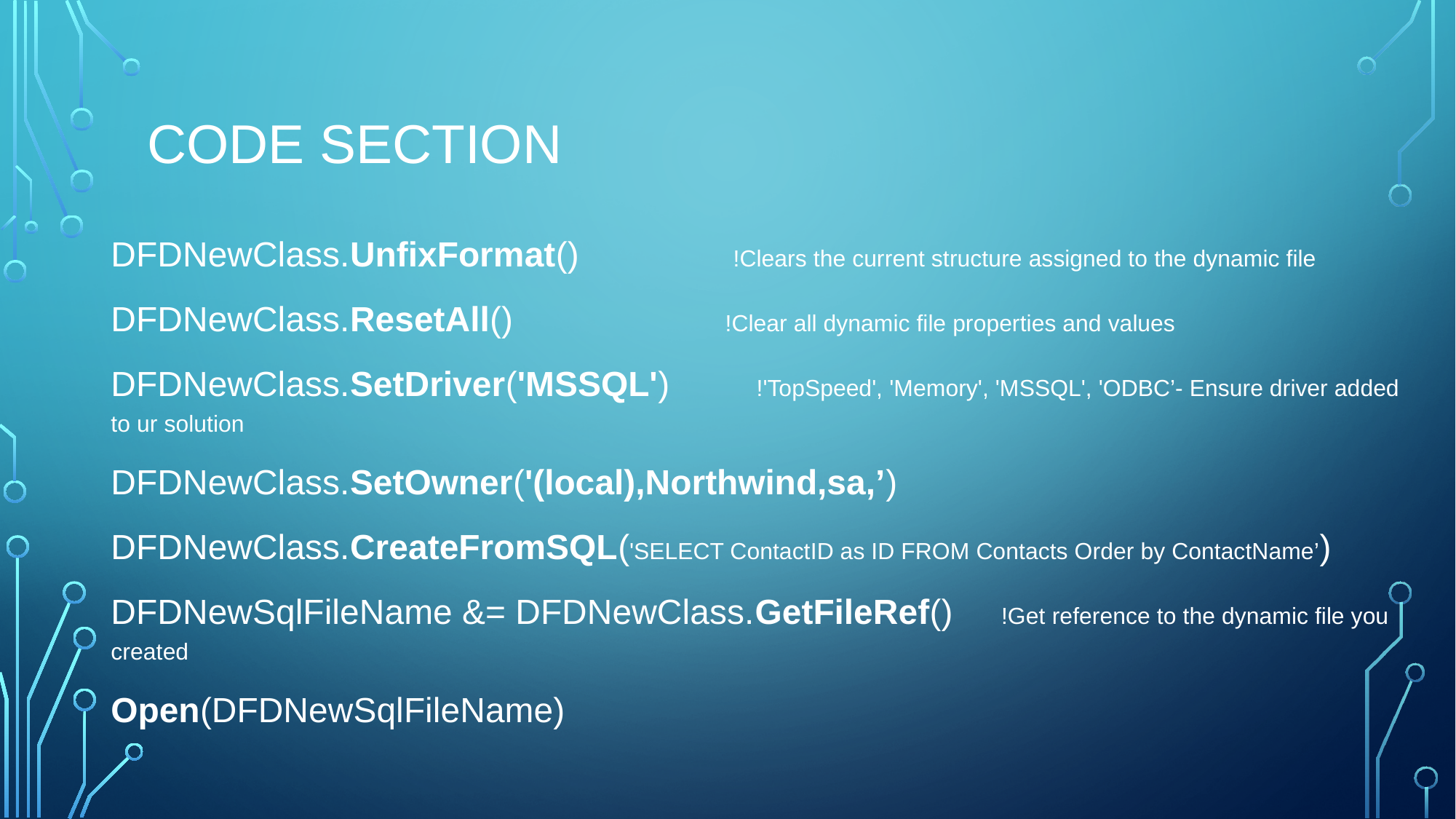

# Code section
DFDNewClass.UnfixFormat()                !Clears the current structure assigned to the dynamic file
DFDNewClass.ResetAll()                      !Clear all dynamic file properties and values
DFDNewClass.SetDriver('MSSQL')         !'TopSpeed', 'Memory', 'MSSQL', 'ODBC’- Ensure driver added to ur solution
DFDNewClass.SetOwner('(local),Northwind,sa,’)
DFDNewClass.CreateFromSQL('SELECT ContactID as ID FROM Contacts Order by ContactName’)
DFDNewSqlFileName &= DFDNewClass.GetFileRef()     !Get reference to the dynamic file you created
Open(DFDNewSqlFileName)